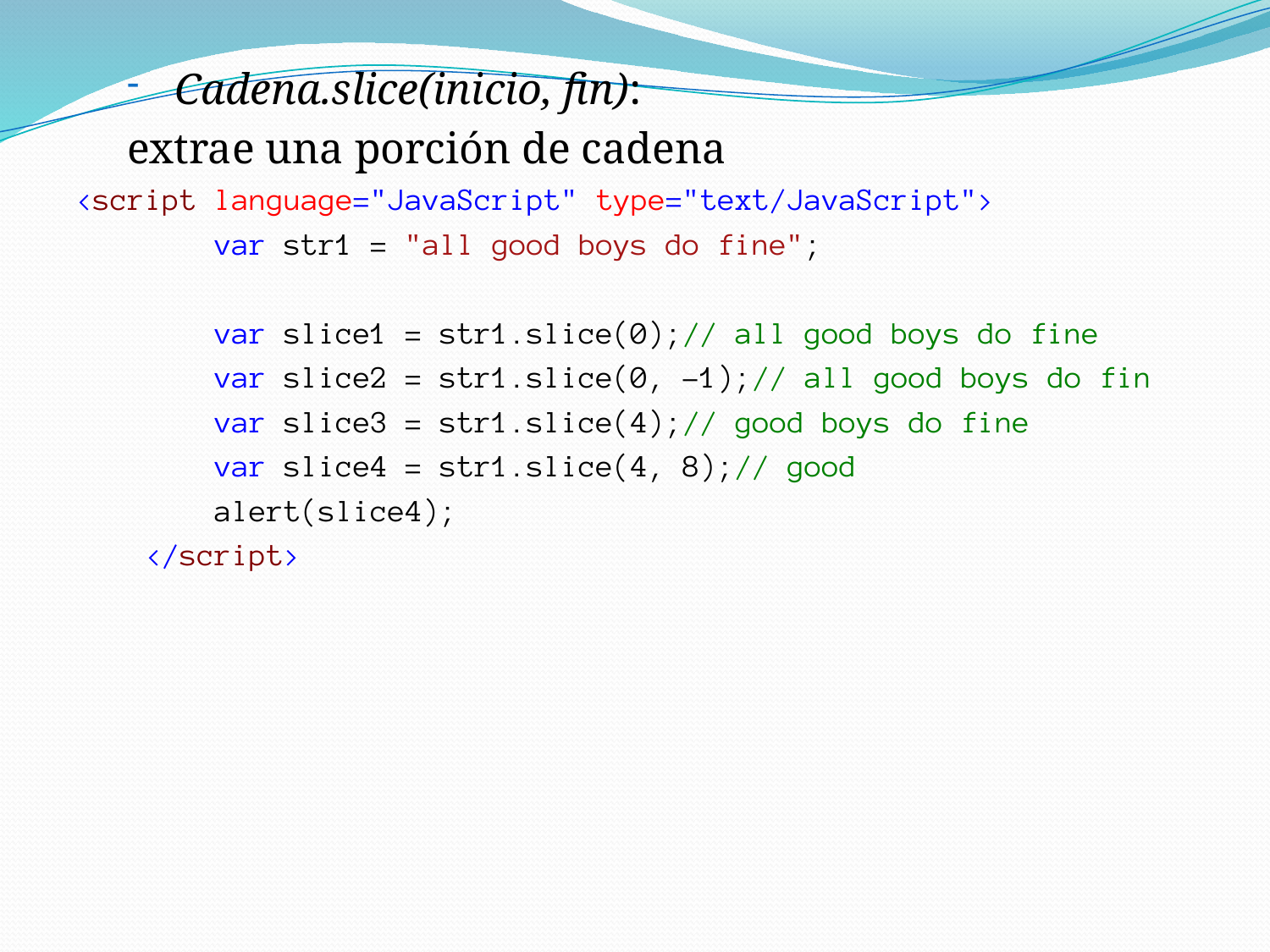

Cadena.slice(inicio, fin):
extrae una porción de cadena
<script language="JavaScript" type="text/JavaScript">
        var str1 = "all good boys do fine";

        var slice1 = str1.slice(0);// all good boys do fine
        var slice2 = str1.slice(0, -1);// all good boys do fin
        var slice3 = str1.slice(4);// good boys do fine
        var slice4 = str1.slice(4, 8);// good
        alert(slice4);
    </script>